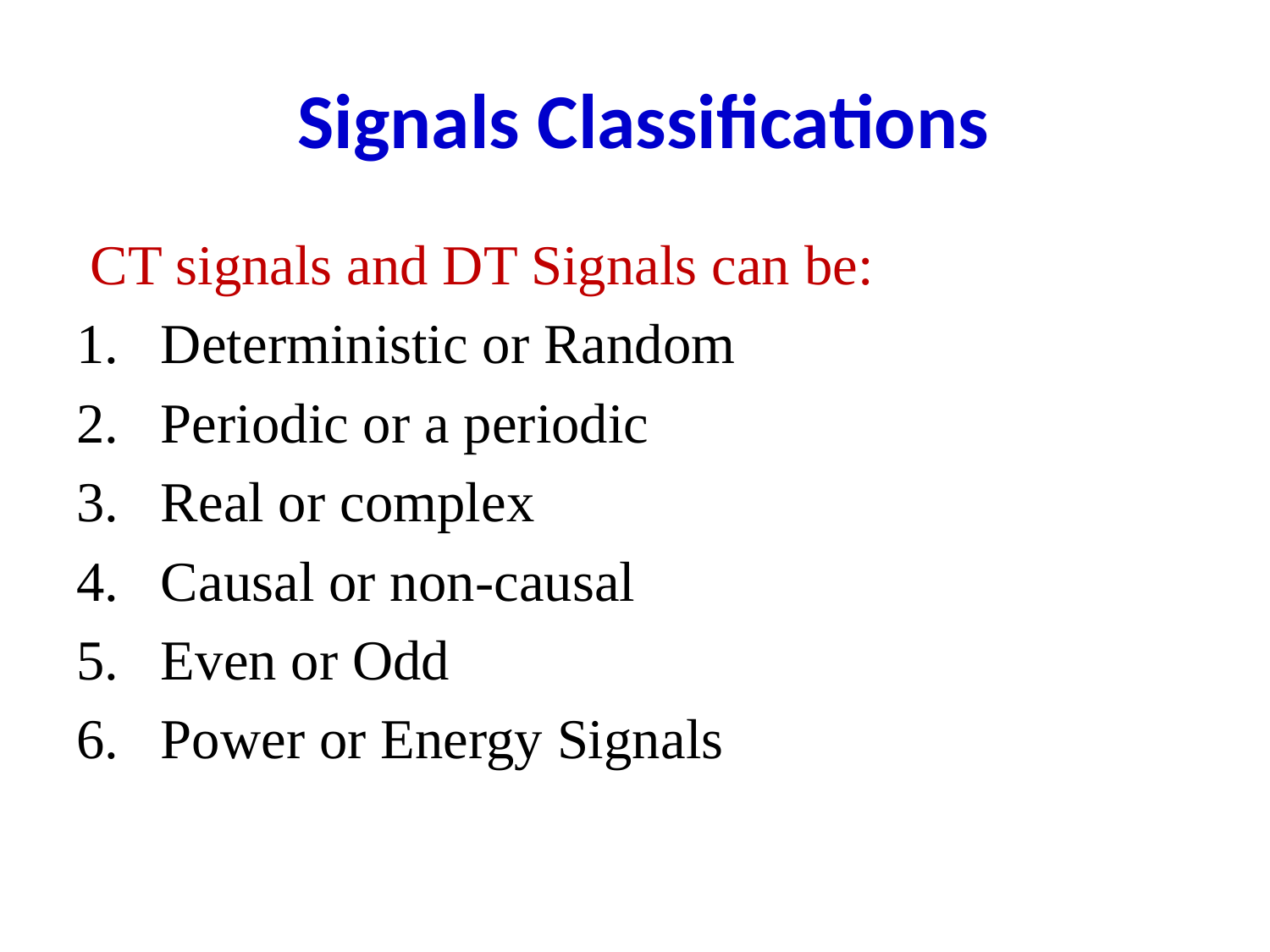

# Signals Classifications
 CT signals and DT Signals can be:
Deterministic or Random
Periodic or a periodic
Real or complex
Causal or non-causal
Even or Odd
Power or Energy Signals